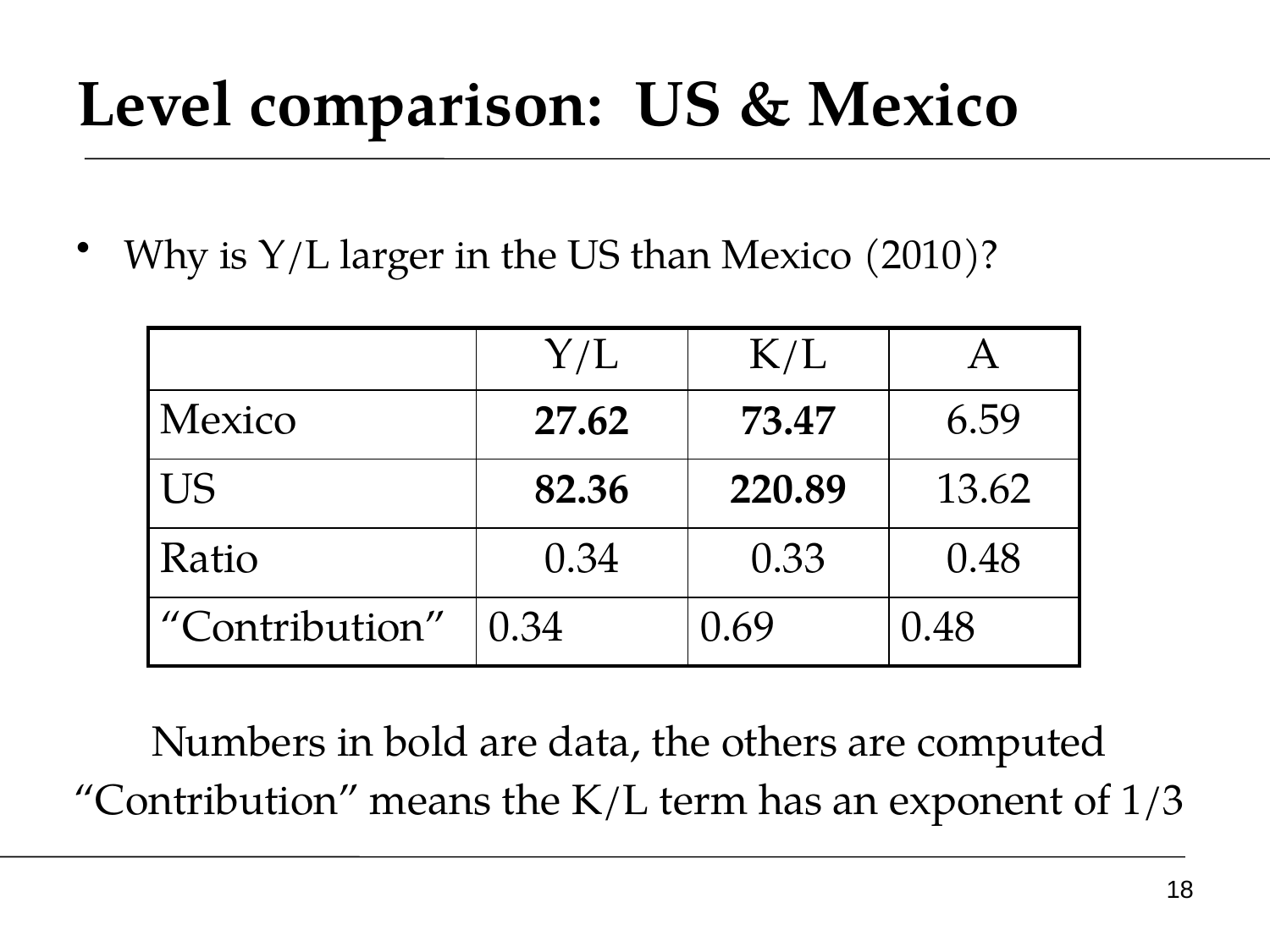

# Level comparison:  US & Mexico
Why is Y/L larger in the US than Mexico (2010)?
|  | Y/L | K/L | A |
| --- | --- | --- | --- |
| Mexico | 27.62 | 73.47 | 6.59 |
| US | 82.36 | 220.89 | 13.62 |
| Ratio | 0.34 | 0.33 | 0.48 |
| “Contribution” | 0.34 | 0.69 | 0.48 |
Numbers in bold are data, the others are computed
“Contribution” means the K/L term has an exponent of 1/3
18